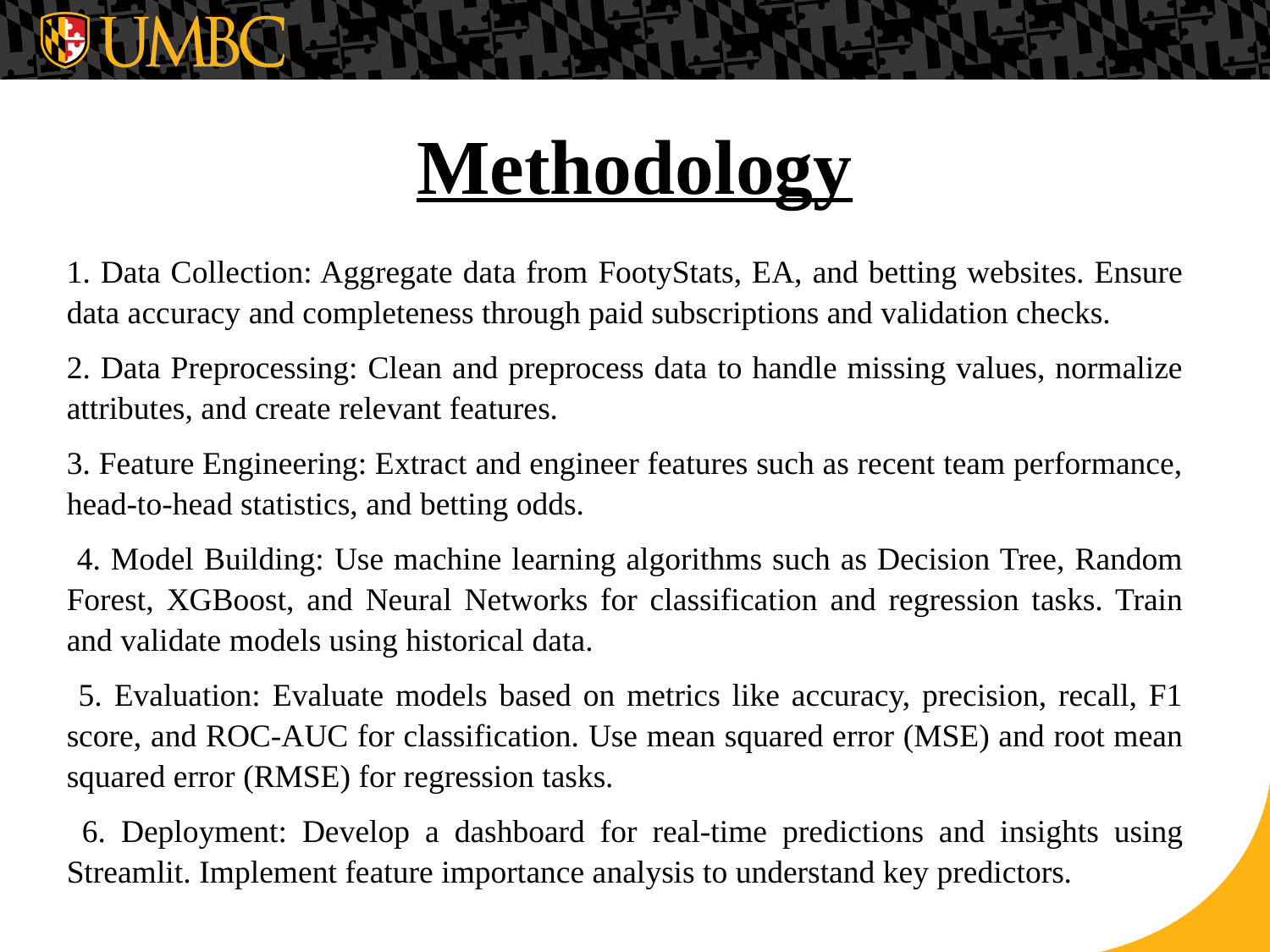

# Methodology
1. Data Collection: Aggregate data from FootyStats, EA, and betting websites. Ensure data accuracy and completeness through paid subscriptions and validation checks.
2. Data Preprocessing: Clean and preprocess data to handle missing values, normalize attributes, and create relevant features.
3. Feature Engineering: Extract and engineer features such as recent team performance, head-to-head statistics, and betting odds.
 4. Model Building: Use machine learning algorithms such as Decision Tree, Random Forest, XGBoost, and Neural Networks for classification and regression tasks. Train and validate models using historical data.
 5. Evaluation: Evaluate models based on metrics like accuracy, precision, recall, F1 score, and ROC-AUC for classification. Use mean squared error (MSE) and root mean squared error (RMSE) for regression tasks.
 6. Deployment: Develop a dashboard for real-time predictions and insights using Streamlit. Implement feature importance analysis to understand key predictors.